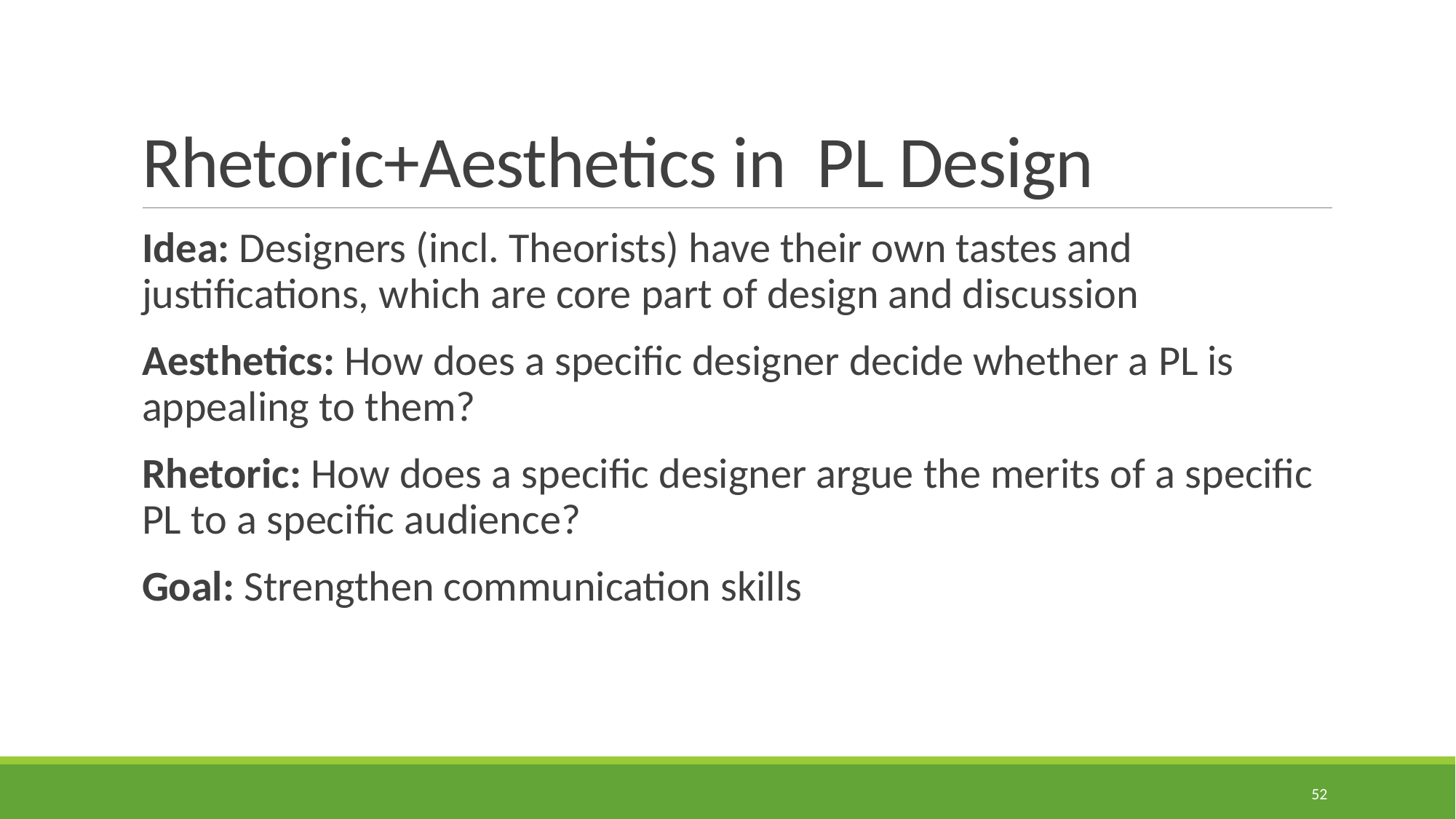

# Rhetoric+Aesthetics in  PL Design
Idea: Designers (incl. Theorists) have their own tastes and justifications, which are core part of design and discussion
Aesthetics: How does a specific designer decide whether a PL is appealing to them?
Rhetoric: How does a specific designer argue the merits of a specific PL to a specific audience?
Goal: Strengthen communication skills
52